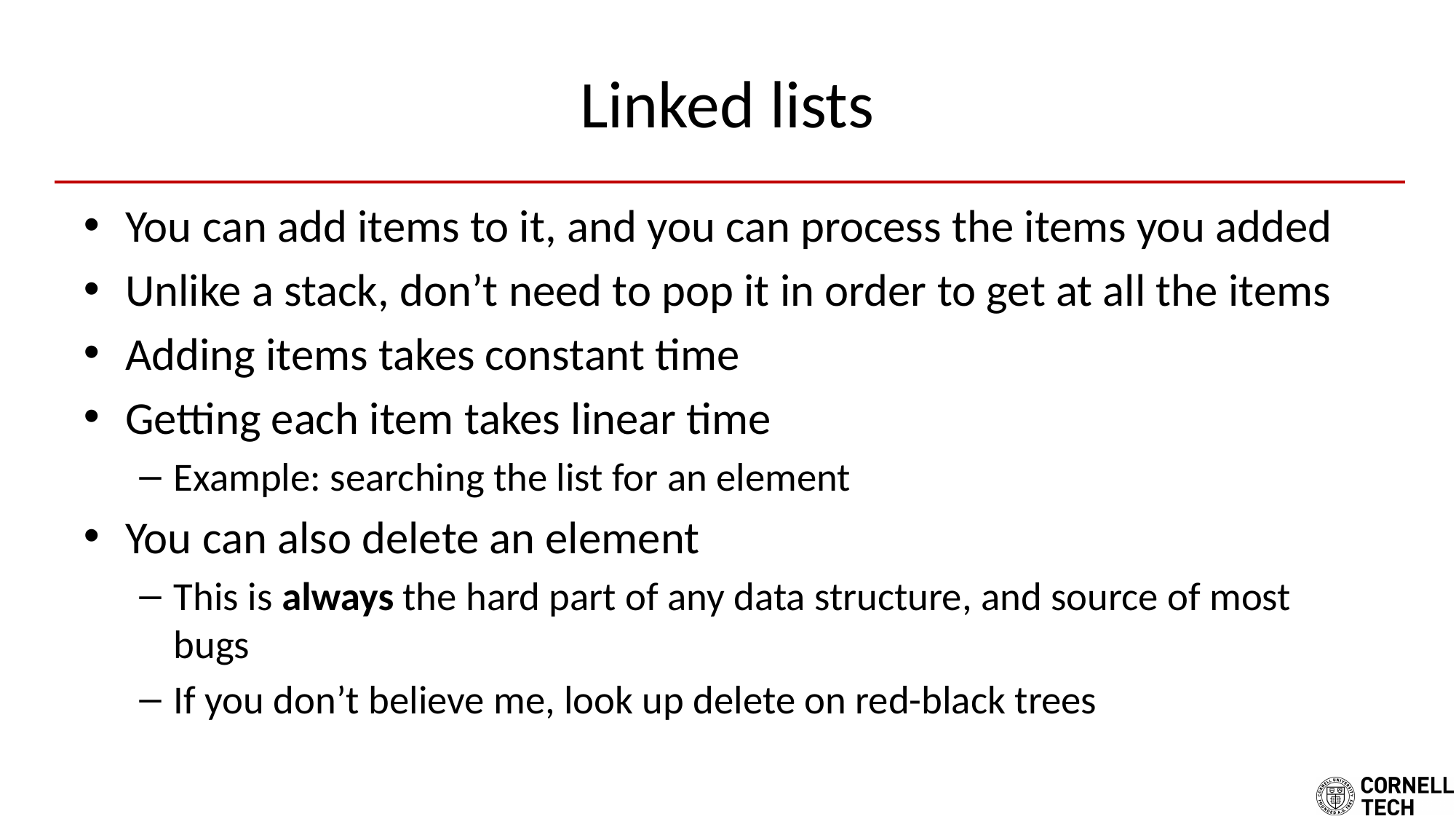

# Linked lists
You can add items to it, and you can process the items you added
Unlike a stack, don’t need to pop it in order to get at all the items
Adding items takes constant time
Getting each item takes linear time
Example: searching the list for an element
You can also delete an element
This is always the hard part of any data structure, and source of most bugs
If you don’t believe me, look up delete on red-black trees